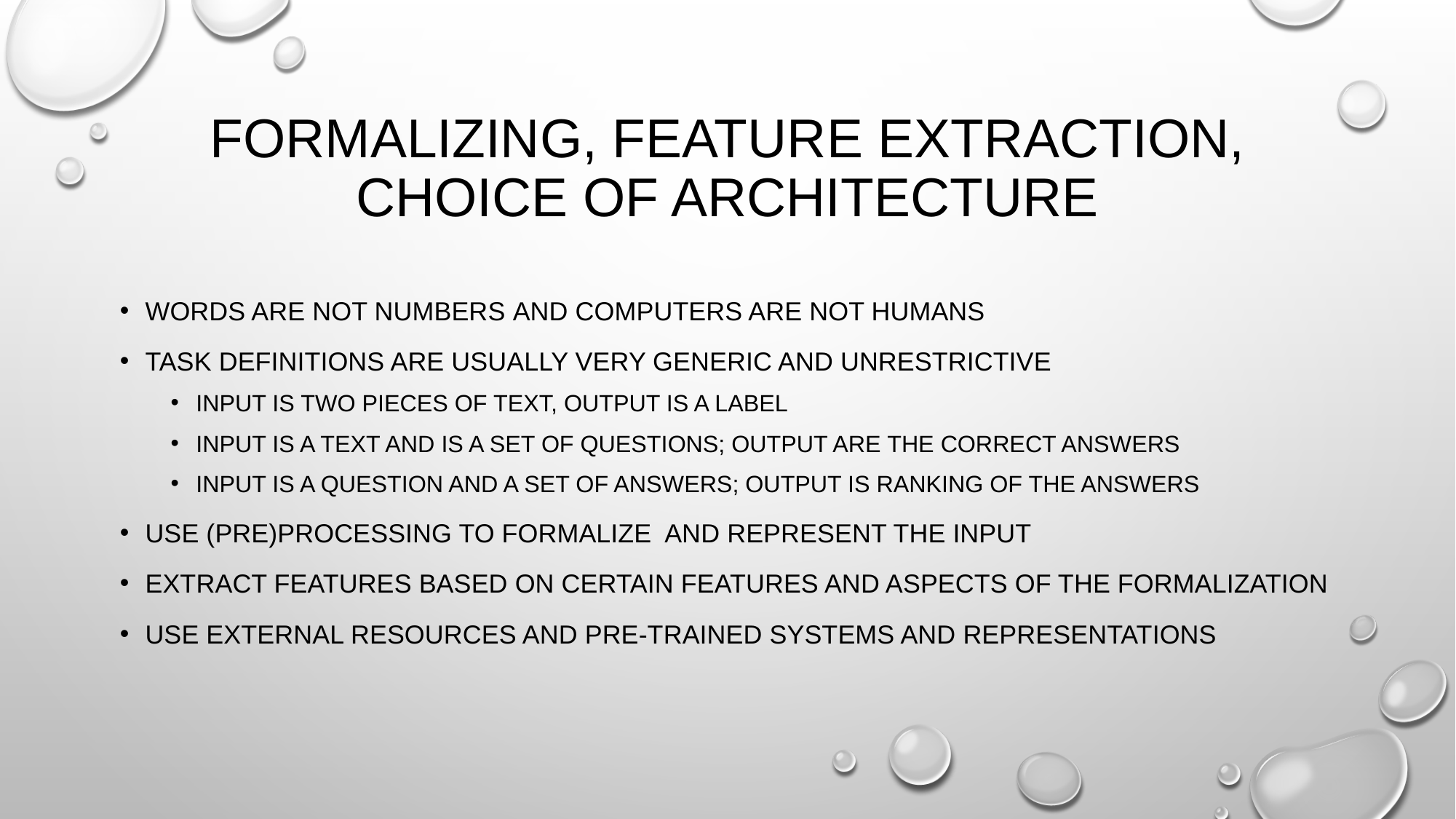

# Formalizing, feature extraction, choice of architecture
Words are not numbers and computers are not humans
Task definitions are usually very generic and unrestrictive
Input is two pieces of text, output is a label
Input is a text and is a set of questions; output are the correct answers
Input is a question and a set of answers; output is ranking of the answers
Use (pre)processing to formalize  and represent the input
Extract features based on certain features and aspects of the formalization
Use external resources and pre-trained systems and representations